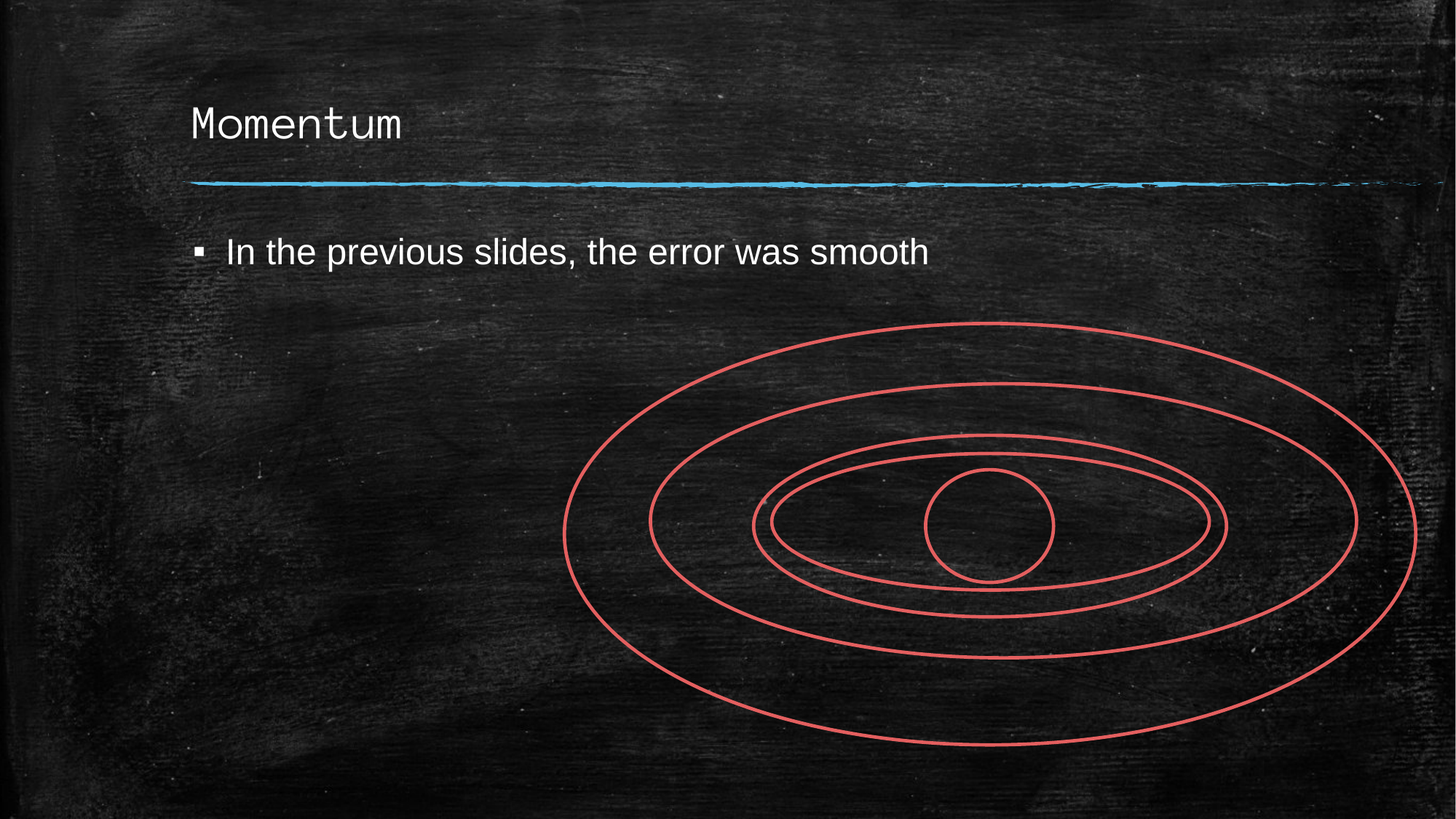

# Momentum
In the previous slides, the error was smooth